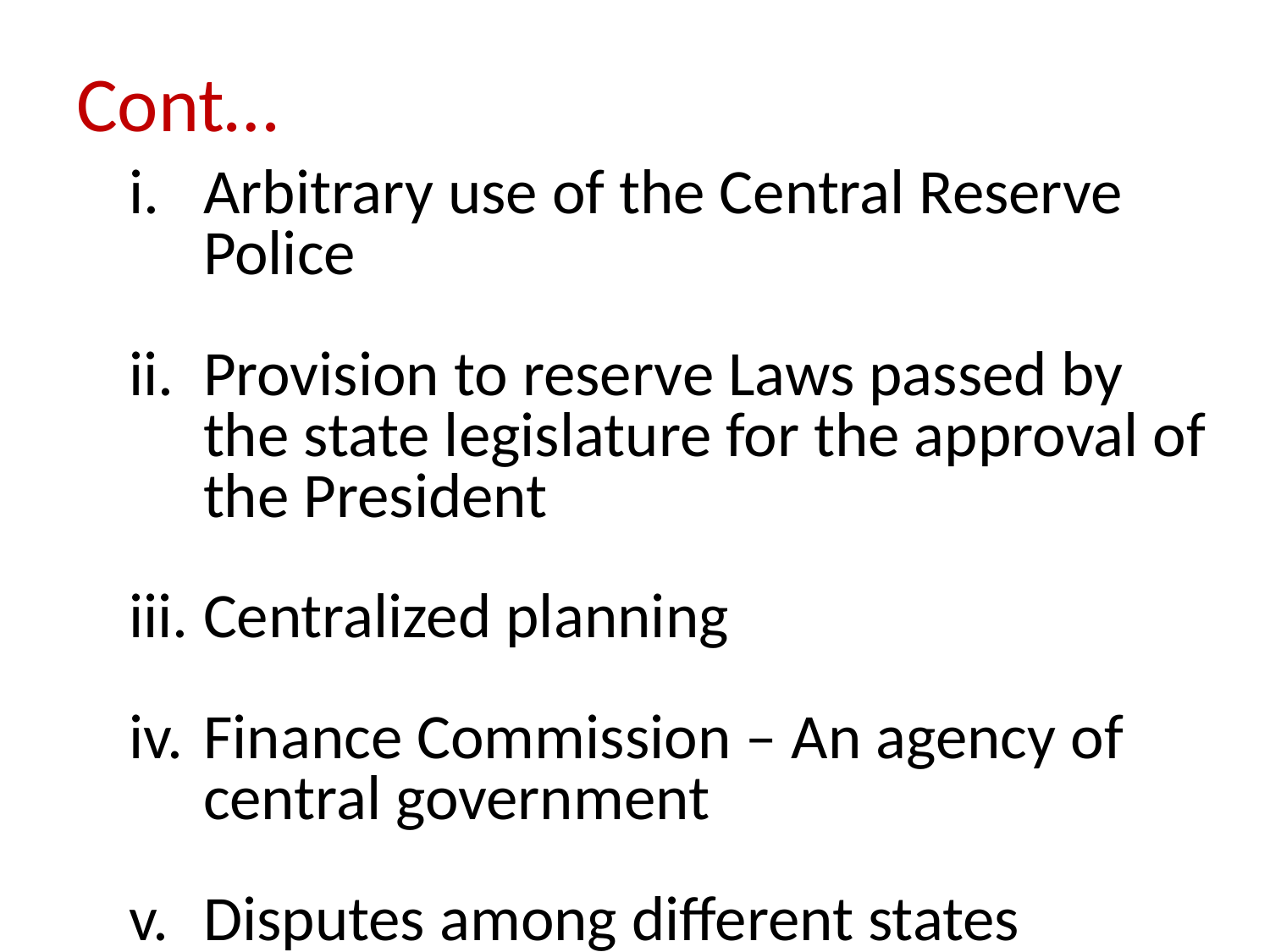

# Cont…
Arbitrary use of the Central Reserve Police

Provision to reserve Laws passed by the state legislature for the approval of the President

Centralized planning

Finance Commission – An agency of central government

Disputes among different states